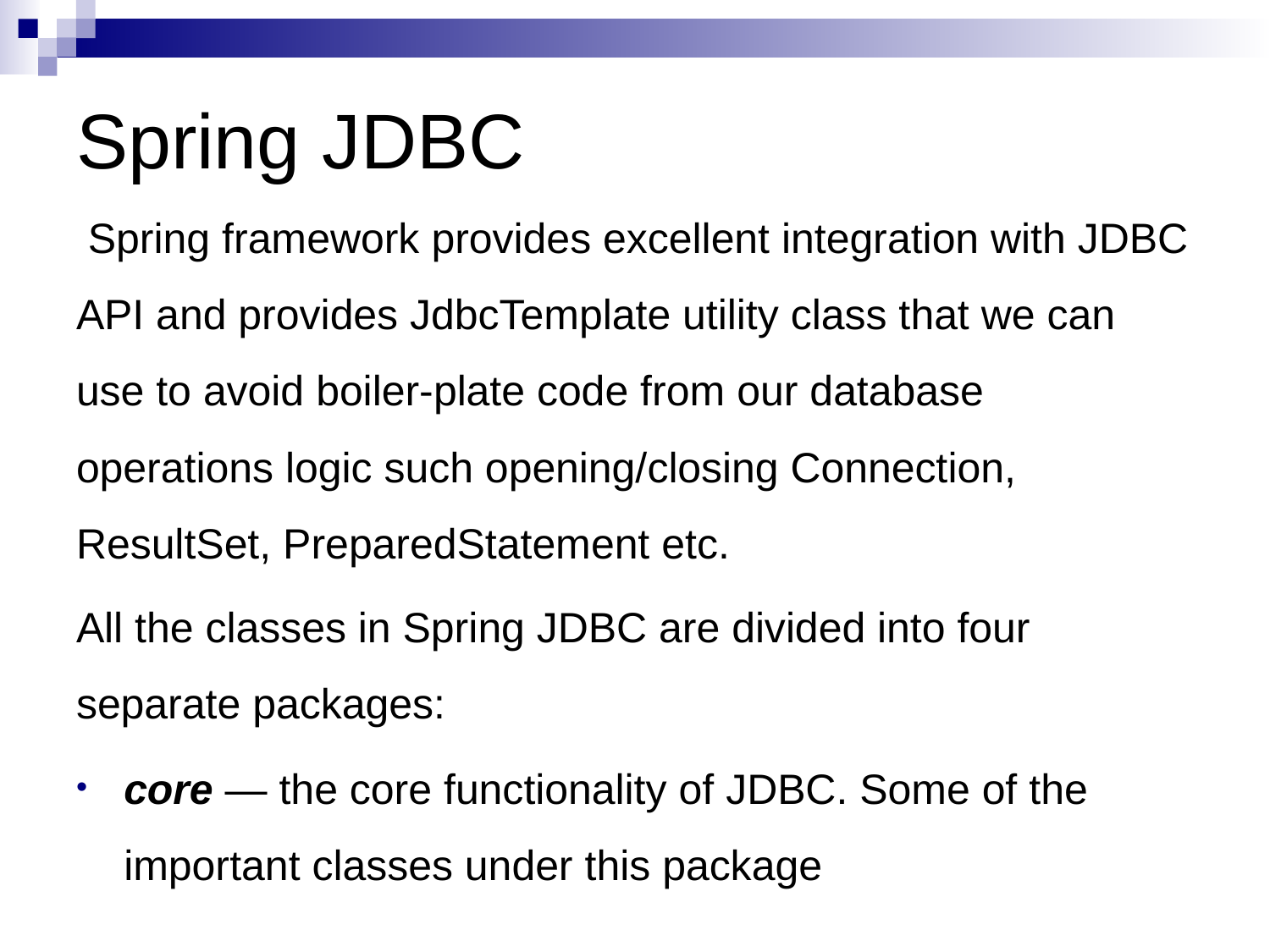

# Spring JDBC
 Spring framework provides excellent integration with JDBC API and provides JdbcTemplate utility class that we can use to avoid boiler-plate code from our database operations logic such opening/closing Connection, ResultSet, PreparedStatement etc.
All the classes in Spring JDBC are divided into four separate packages:
core — the core functionality of JDBC. Some of the important classes under this package